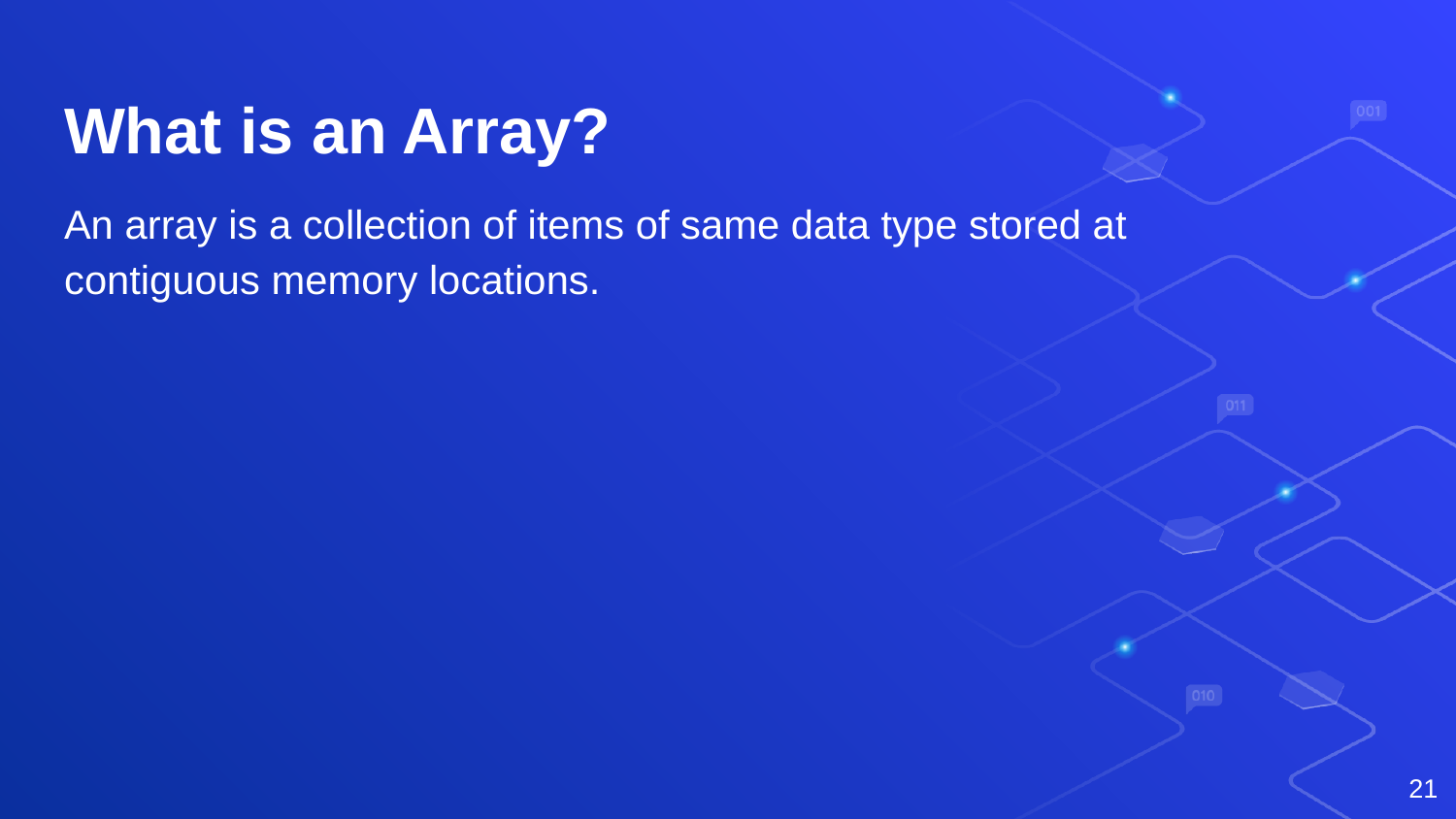

# What is an Array?
An array is a collection of items of same data type stored at contiguous memory locations.
21